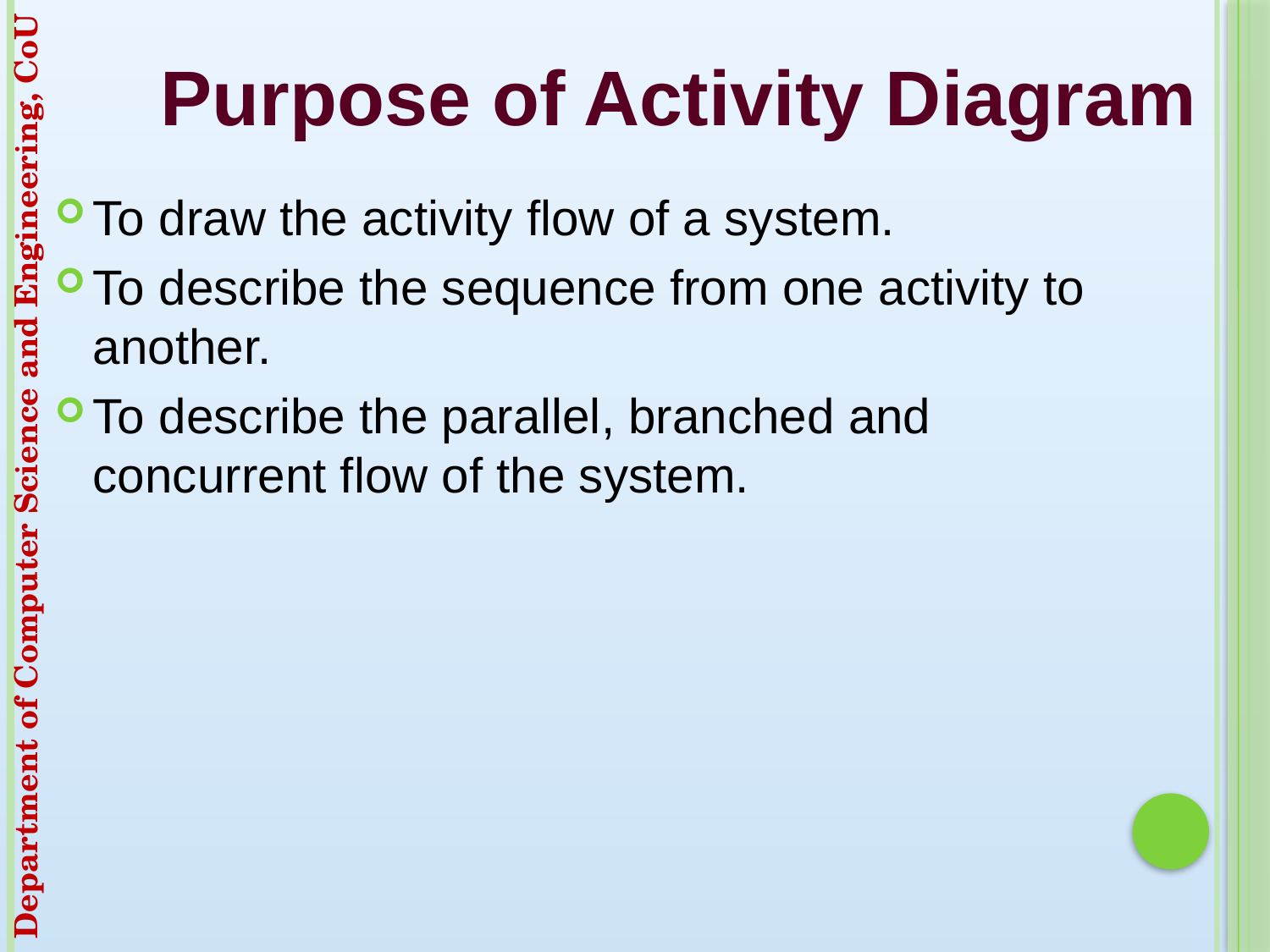

Purpose of Activity Diagram

To draw the activity flow of a system.
To describe the sequence from one activity to another.
To describe the parallel, branched and concurrent flow of the system.